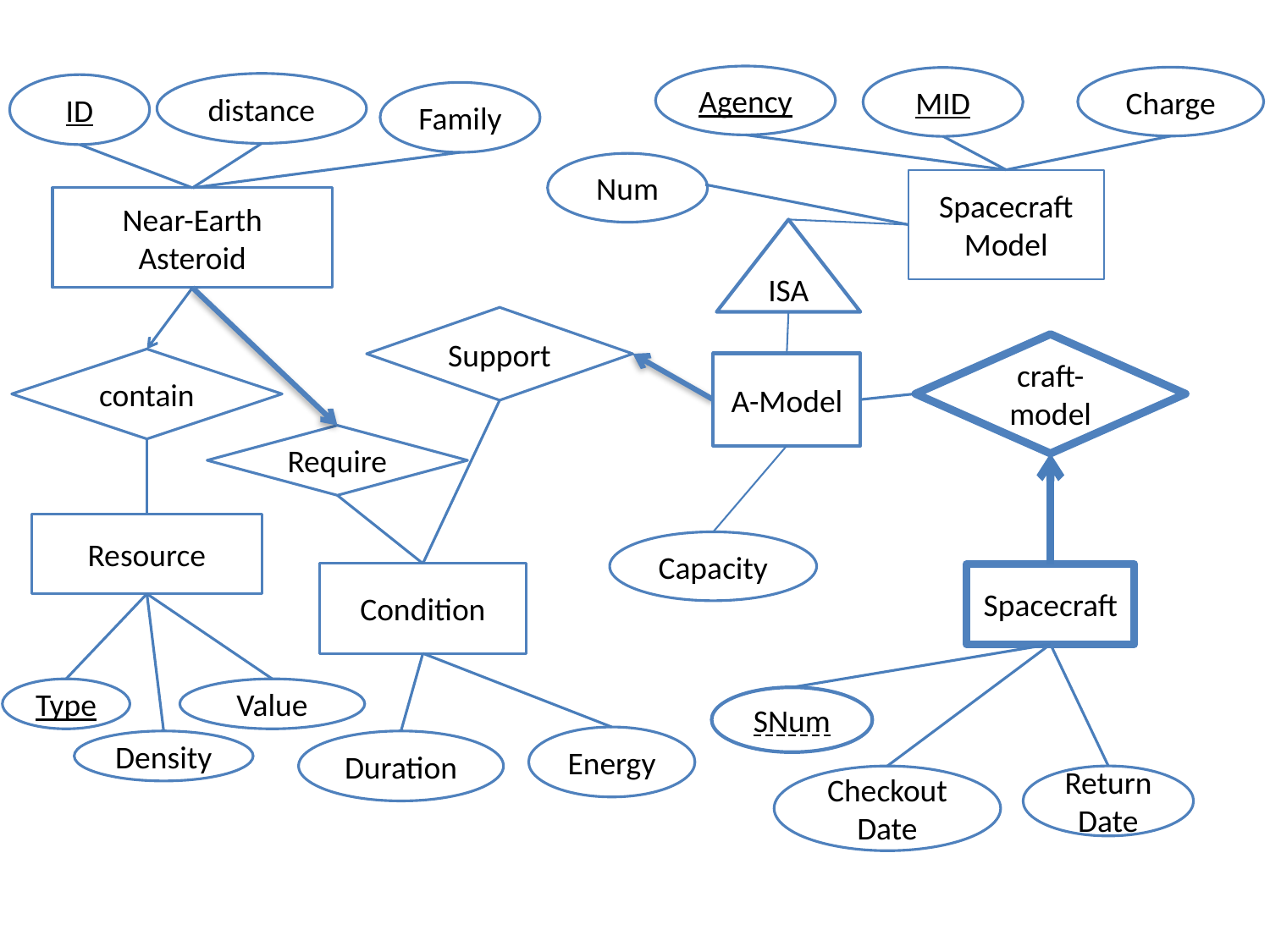

Agency
Charge
MID
distance
ID
Family
Num
Spacecraft Model
Near-Earth Asteroid
ISA
Support
craft-model
contain
A-Model
Require
Resource
Capacity
Condition
Spacecraft
Type
Value
SNum
Energy
Density
Duration
Checkout Date
Return Date